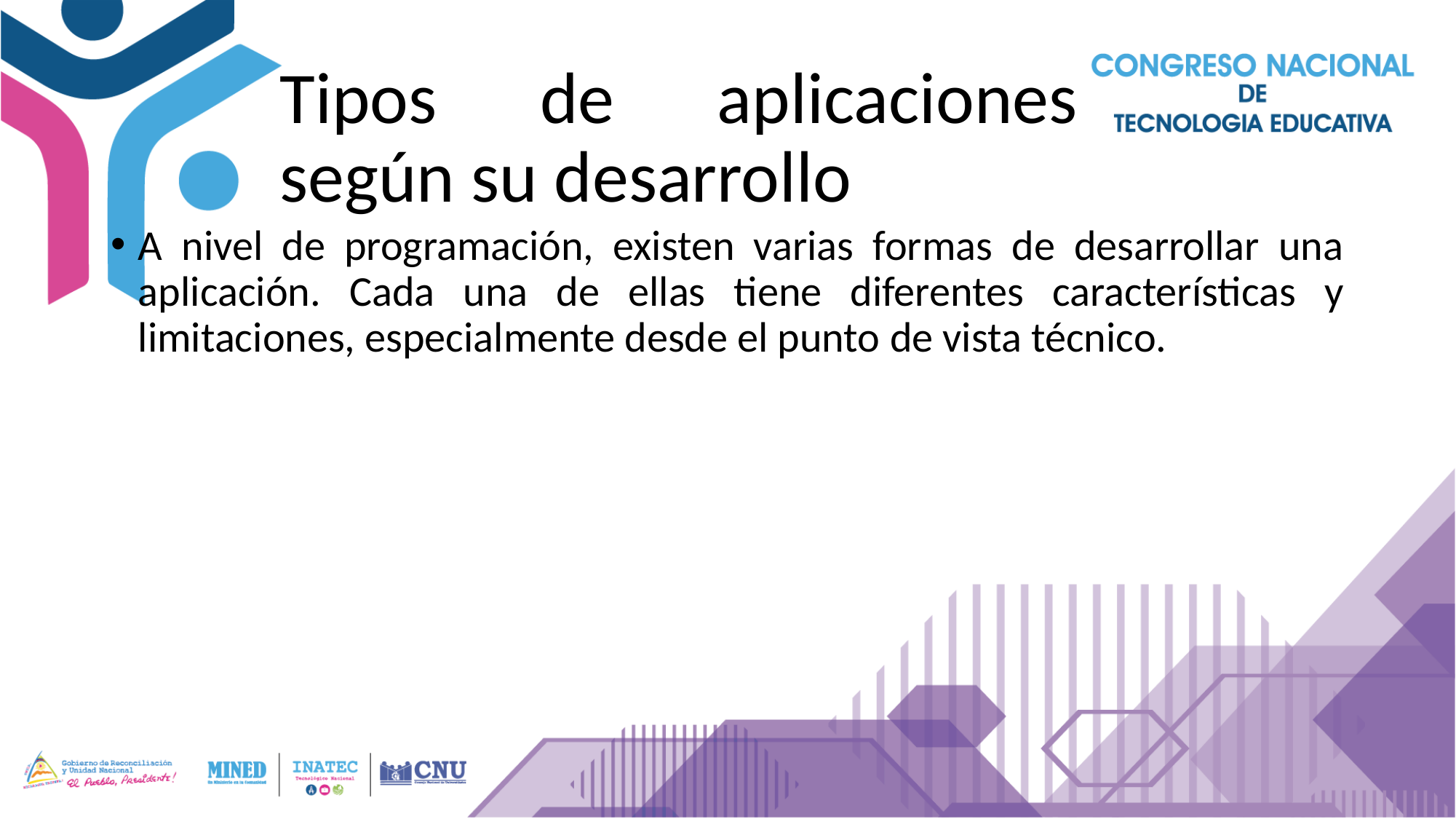

# Tipos de aplicaciones según su desarrollo
A nivel de programación, existen varias formas de desarrollar una aplicación. Cada una de ellas tiene diferentes características y limitaciones, especialmente desde el punto de vista técnico.